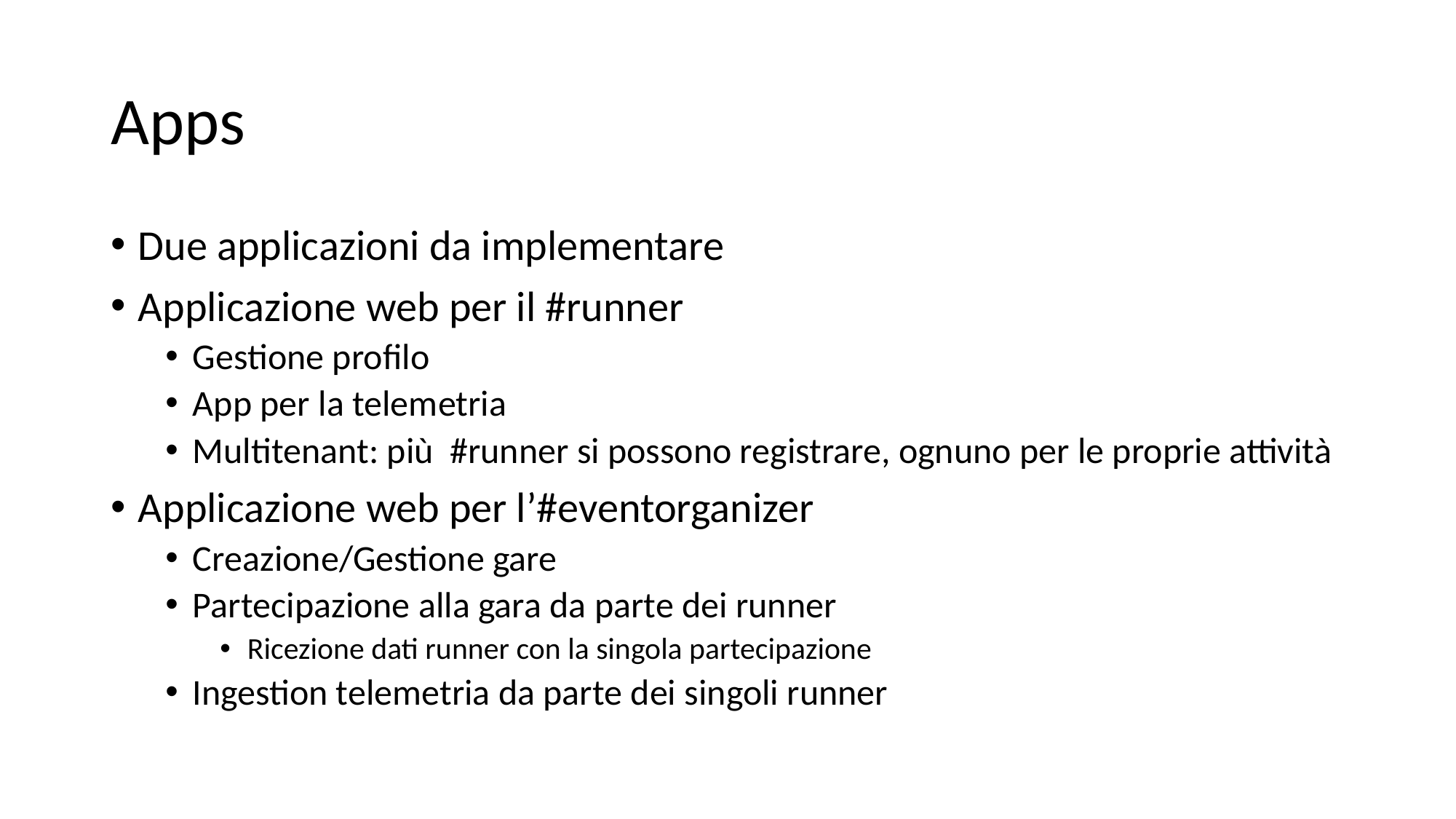

# Apps
Due applicazioni da implementare
Applicazione web per il #runner
Gestione profilo
App per la telemetria
Multitenant: più  #runner si possono registrare, ognuno per le proprie attività
Applicazione web per l’#eventorganizer
Creazione/Gestione gare
Partecipazione alla gara da parte dei runner
Ricezione dati runner con la singola partecipazione
Ingestion telemetria da parte dei singoli runner